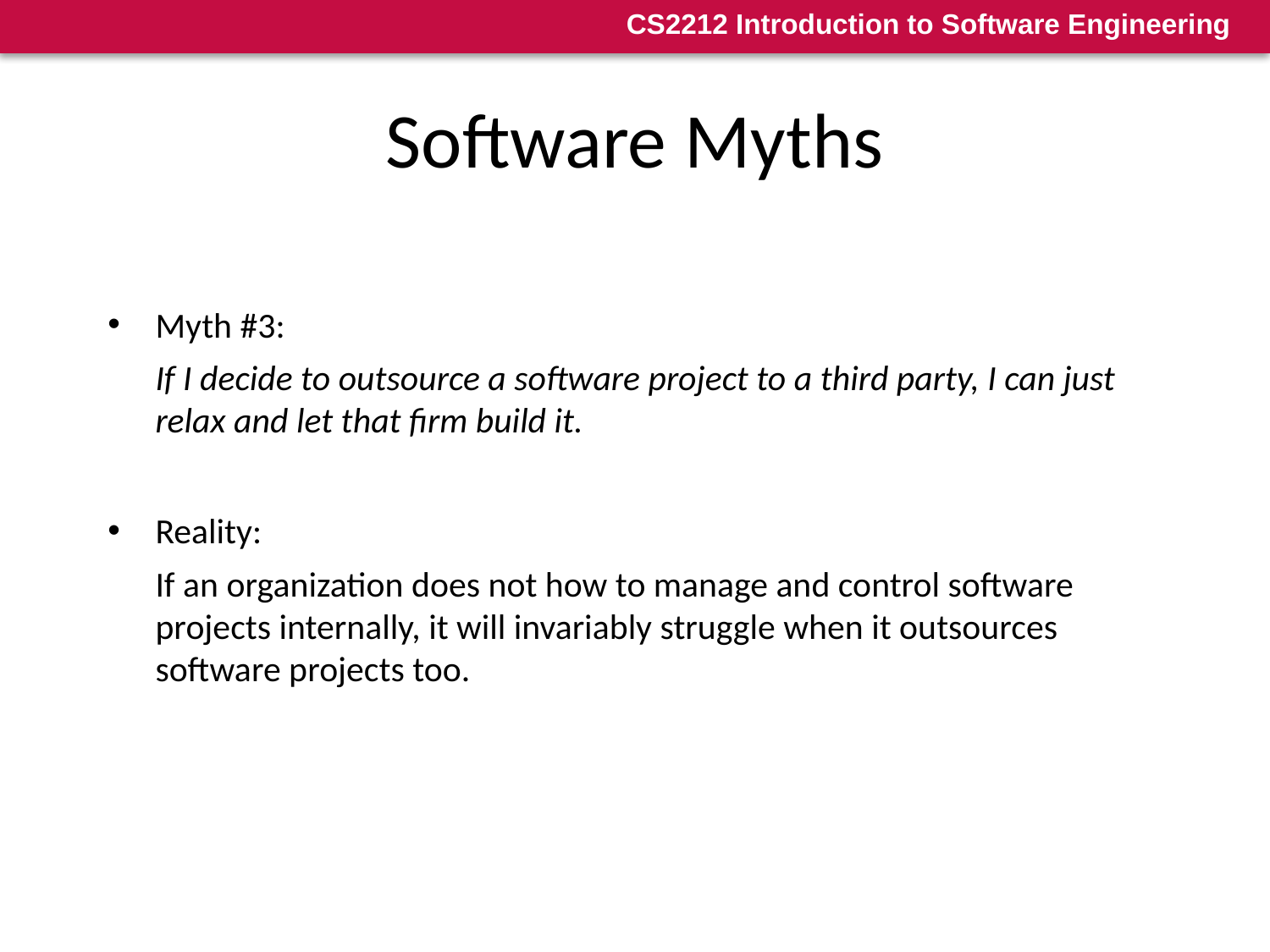

11
# Software Myths
Myth #3:
If I decide to outsource a software project to a third party, I can just relax and let that firm build it.

Reality:
If an organization does not how to manage and control software projects internally, it will invariably struggle when it outsources software projects too.